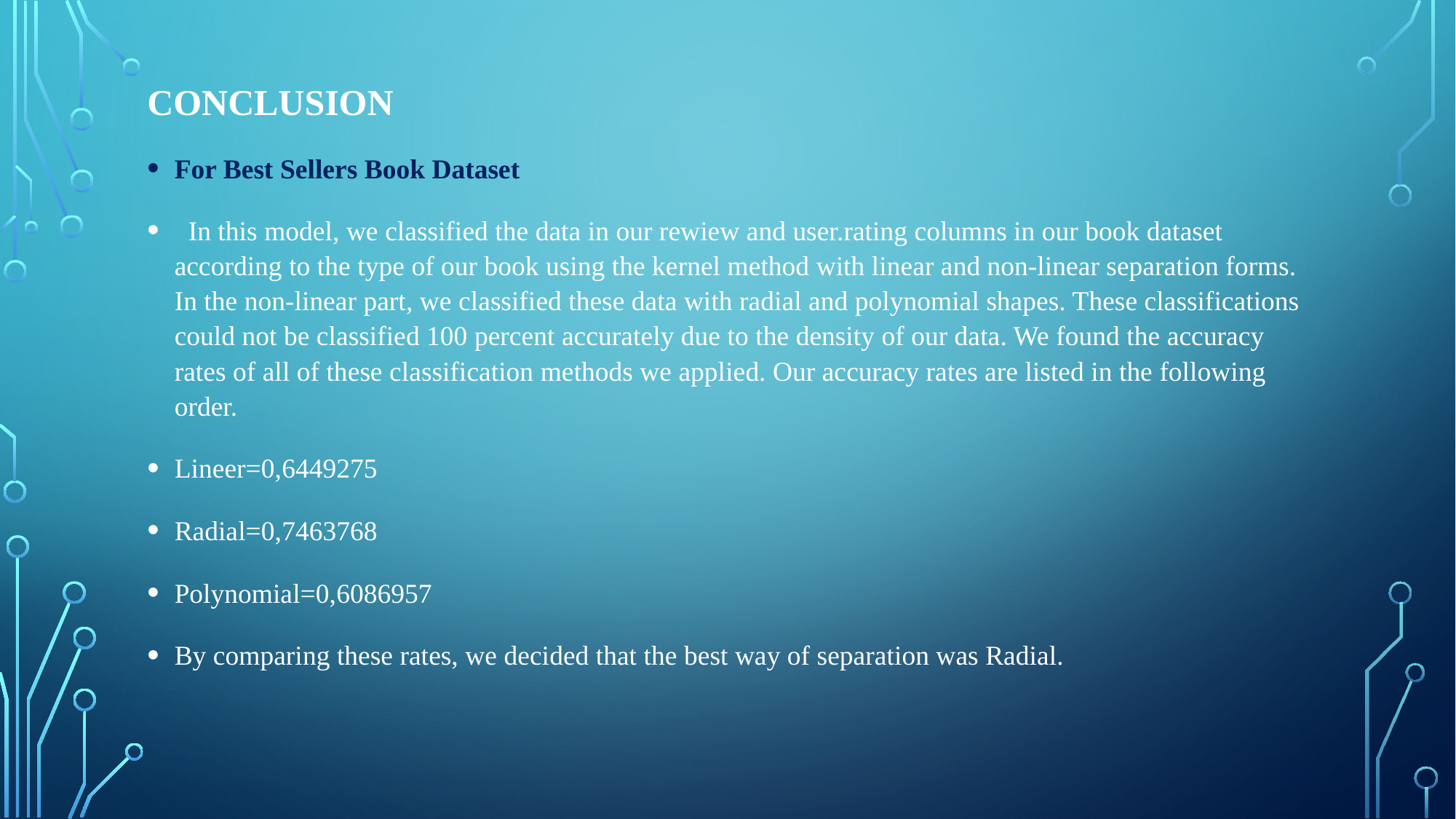

# CONCLUSION
For Best Sellers Book Dataset
  In this model, we classified the data in our rewiew and user.rating columns in our book dataset according to the type of our book using the kernel method with linear and non-linear separation forms. In the non-linear part, we classified these data with radial and polynomial shapes. These classifications could not be classified 100 percent accurately due to the density of our data. We found the accuracy rates of all of these classification methods we applied. Our accuracy rates are listed in the following order.
Lineer=0,6449275
Radial=0,7463768
Polynomial=0,6086957
By comparing these rates, we decided that the best way of separation was Radial.